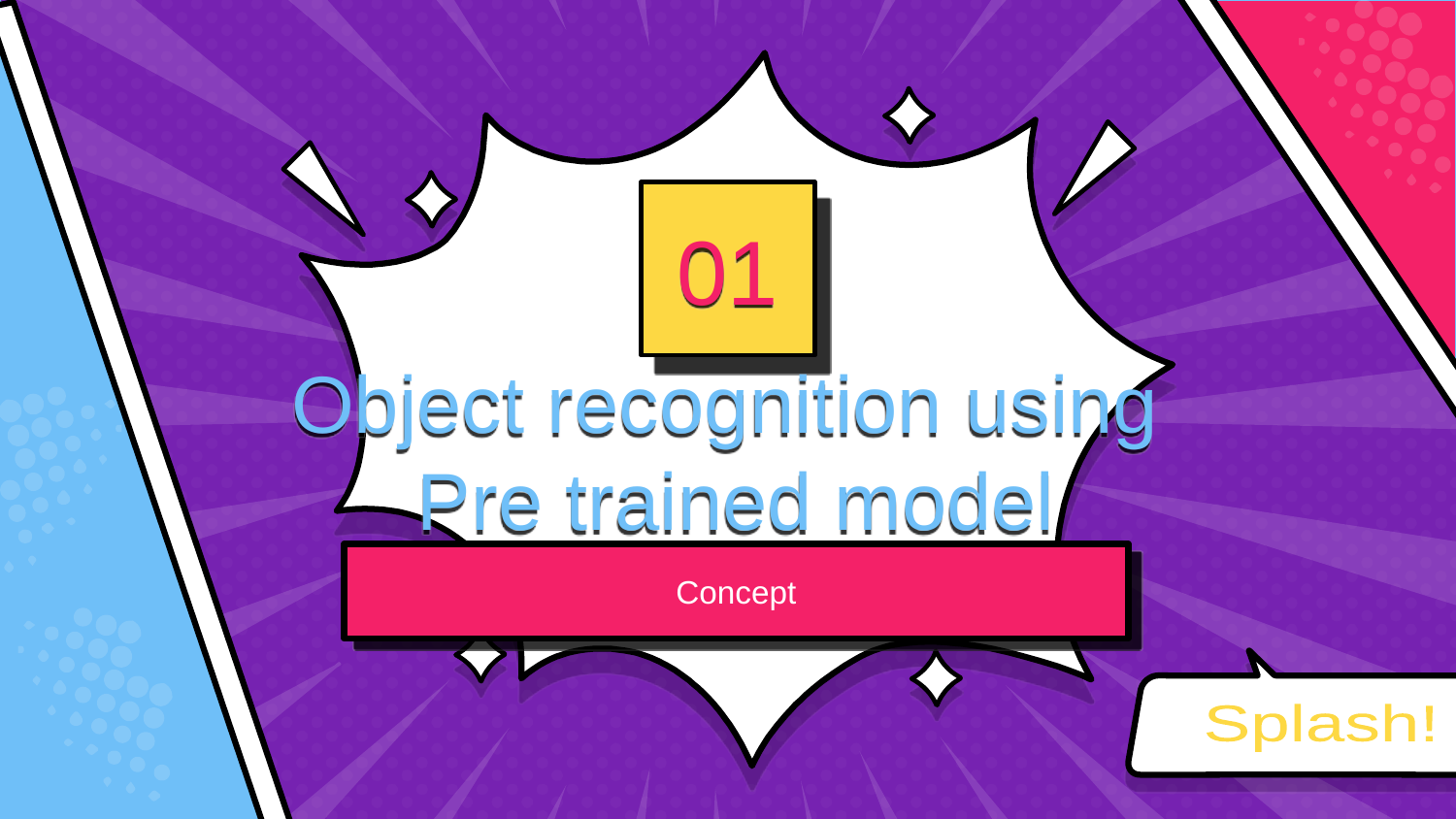

01
# Object recognition using Pre trained model
Concept